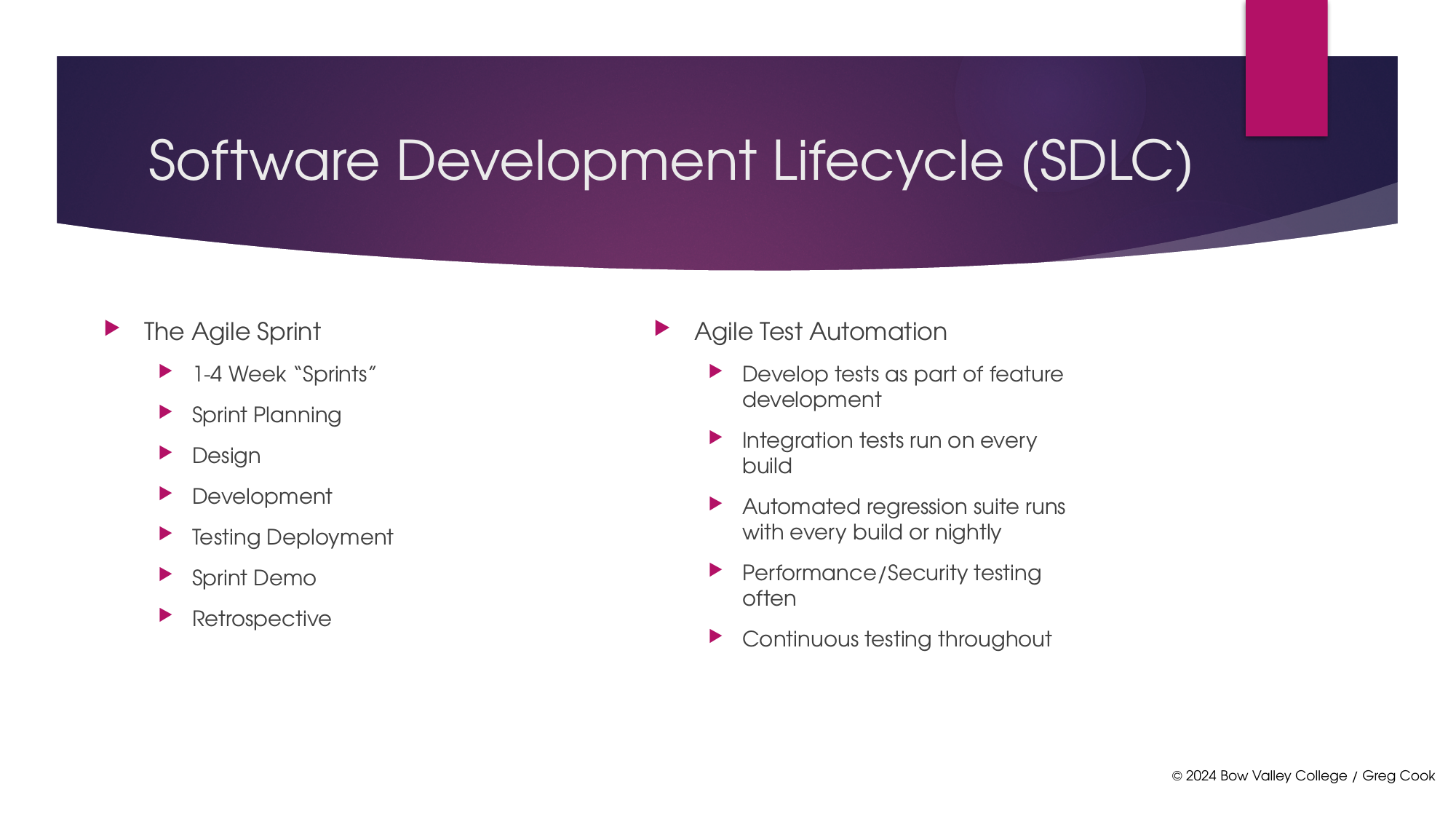

# Software Development Lifecycle (SDLC)
The Agile Sprint
1-4 Week “Sprints”
Sprint Planning
Design
Development
Testing Deployment
Sprint Demo
Retrospective

Agile Test Automation
Develop tests as part of feature development
Integration tests run on every build
Automated regression suite runs with every build or nightly
Performance/Security testing often
Continuous testing throughout

© 2024 Bow Valley College / Greg Cook